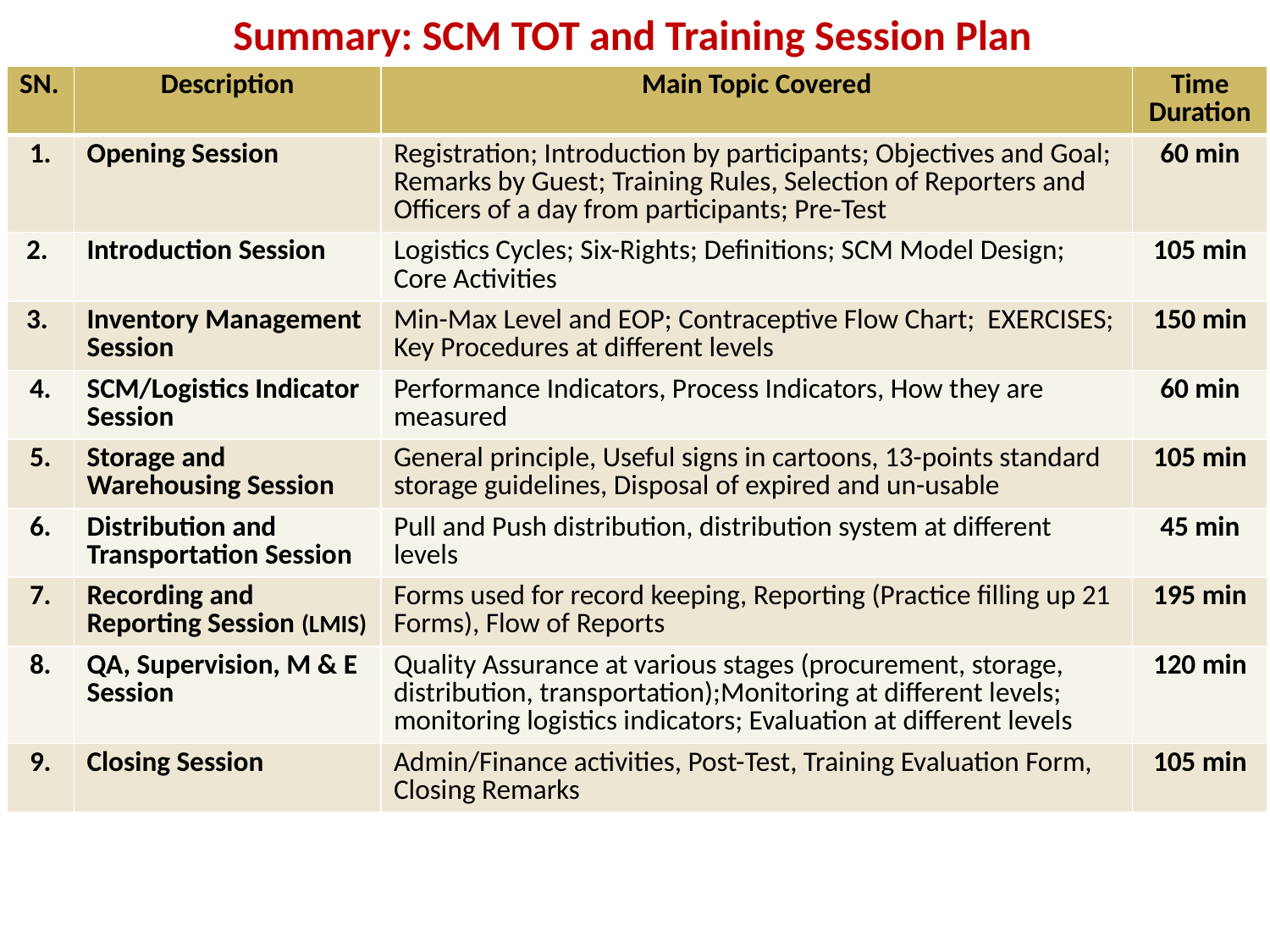

# Summary: SCM TOT and Training Session Plan
| SN. | Description | Main Topic Covered | Time Duration |
| --- | --- | --- | --- |
| 1. | Opening Session | Registration; Introduction by participants; Objectives and Goal; Remarks by Guest; Training Rules, Selection of Reporters and Officers of a day from participants; Pre-Test | 60 min |
| 2. | Introduction Session | Logistics Cycles; Six-Rights; Definitions; SCM Model Design; Core Activities | 105 min |
| 3. | Inventory Management Session | Min-Max Level and EOP; Contraceptive Flow Chart; EXERCISES; Key Procedures at different levels | 150 min |
| 4. | SCM/Logistics Indicator Session | Performance Indicators, Process Indicators, How they are measured | 60 min |
| 5. | Storage and Warehousing Session | General principle, Useful signs in cartoons, 13-points standard storage guidelines, Disposal of expired and un-usable | 105 min |
| 6. | Distribution and Transportation Session | Pull and Push distribution, distribution system at different levels | 45 min |
| 7. | Recording and Reporting Session (LMIS) | Forms used for record keeping, Reporting (Practice filling up 21 Forms), Flow of Reports | 195 min |
| 8. | QA, Supervision, M & E Session | Quality Assurance at various stages (procurement, storage, distribution, transportation);Monitoring at different levels; monitoring logistics indicators; Evaluation at different levels | 120 min |
| 9. | Closing Session | Admin/Finance activities, Post-Test, Training Evaluation Form, Closing Remarks | 105 min |